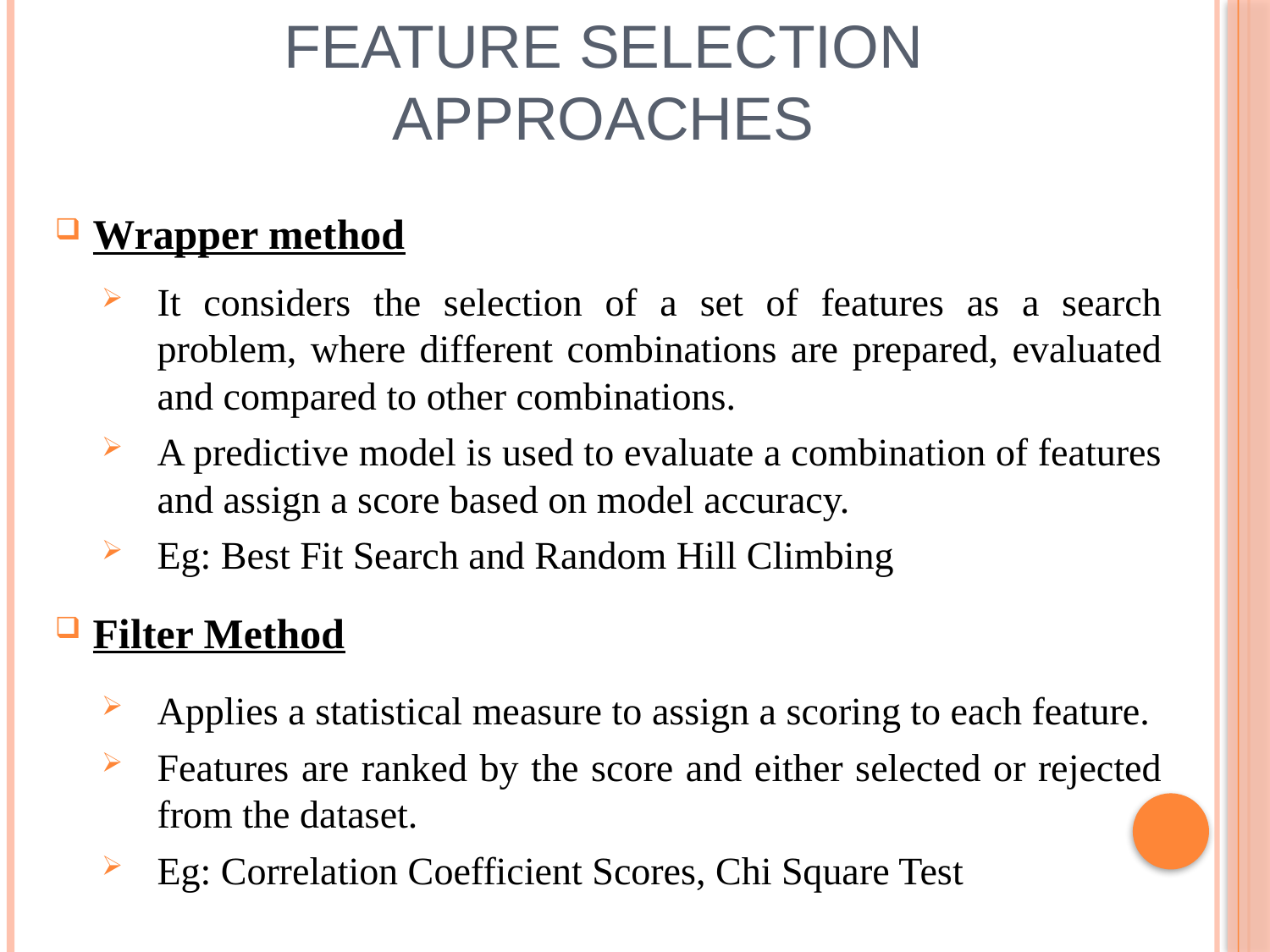

# Feature Selection Approaches
Wrapper method
It considers the selection of a set of features as a search problem, where different combinations are prepared, evaluated and compared to other combinations.
A predictive model is used to evaluate a combination of features and assign a score based on model accuracy.
Eg: Best Fit Search and Random Hill Climbing
Filter Method
Applies a statistical measure to assign a scoring to each feature.
Features are ranked by the score and either selected or rejected from the dataset.
Eg: Correlation Coefficient Scores, Chi Square Test